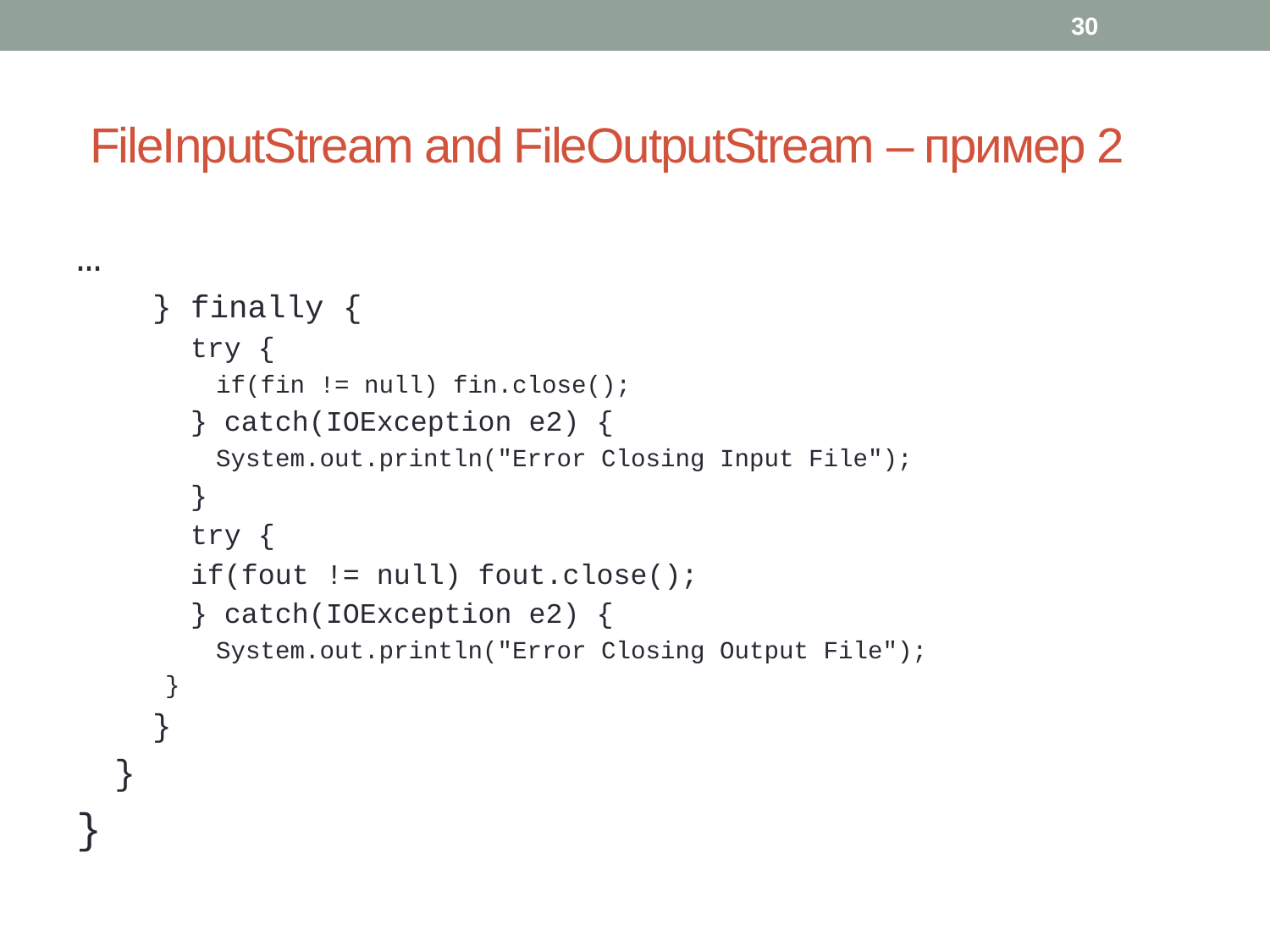

30
# FileInputStream and FileOutputStream – пример 2
…
} finally {
try {
if(fin != null) fin.close();
} catch(IOException e2) {
System.out.println("Error Closing Input File");
}
try {
if(fout != null) fout.close();
} catch(IOException e2) {
System.out.println("Error Closing Output File");
      }
}
}
}